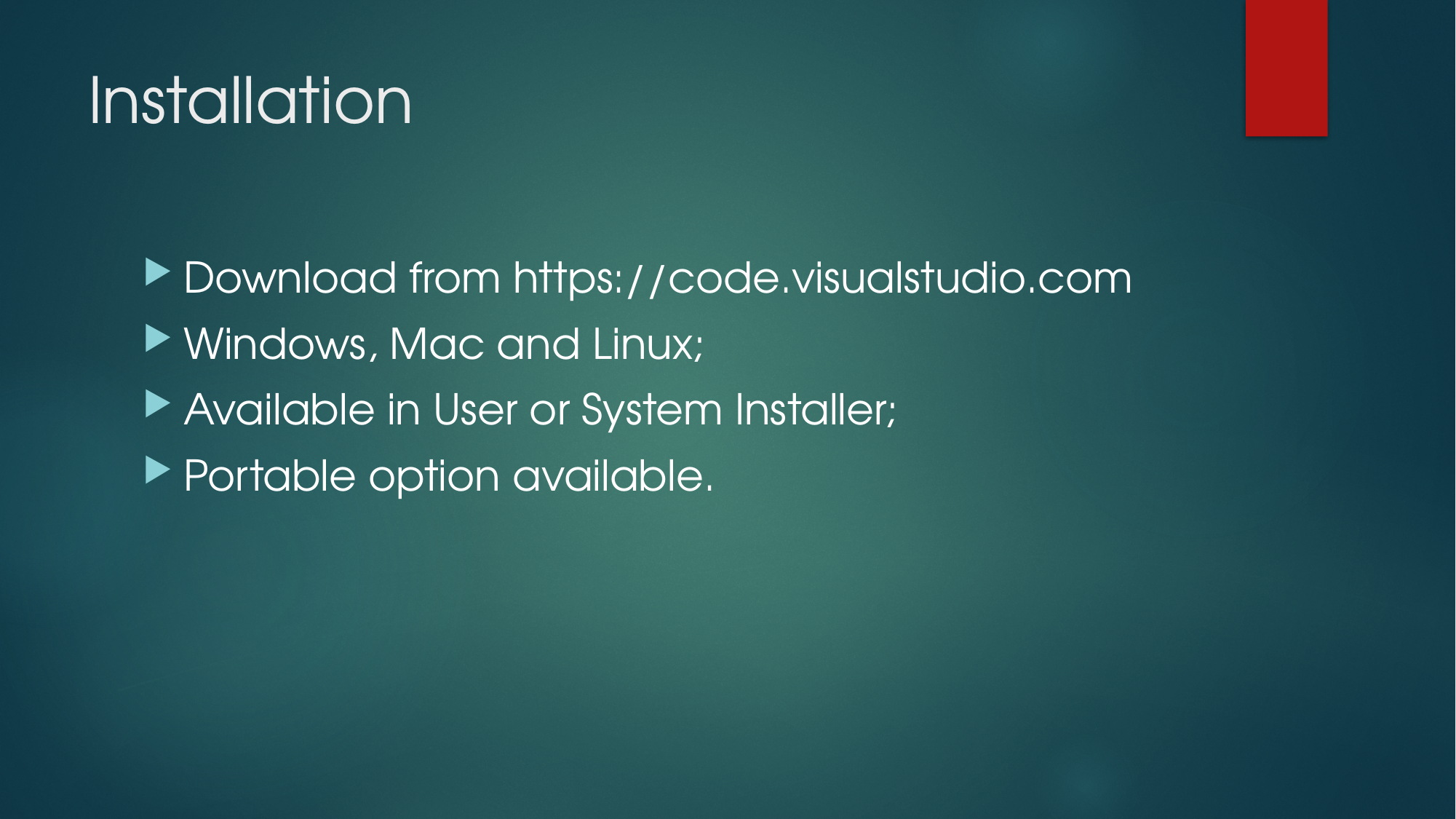

# Installation
Download from https://code.visualstudio.com
Windows, Mac and Linux;
Available in User or System Installer;
Portable option available.